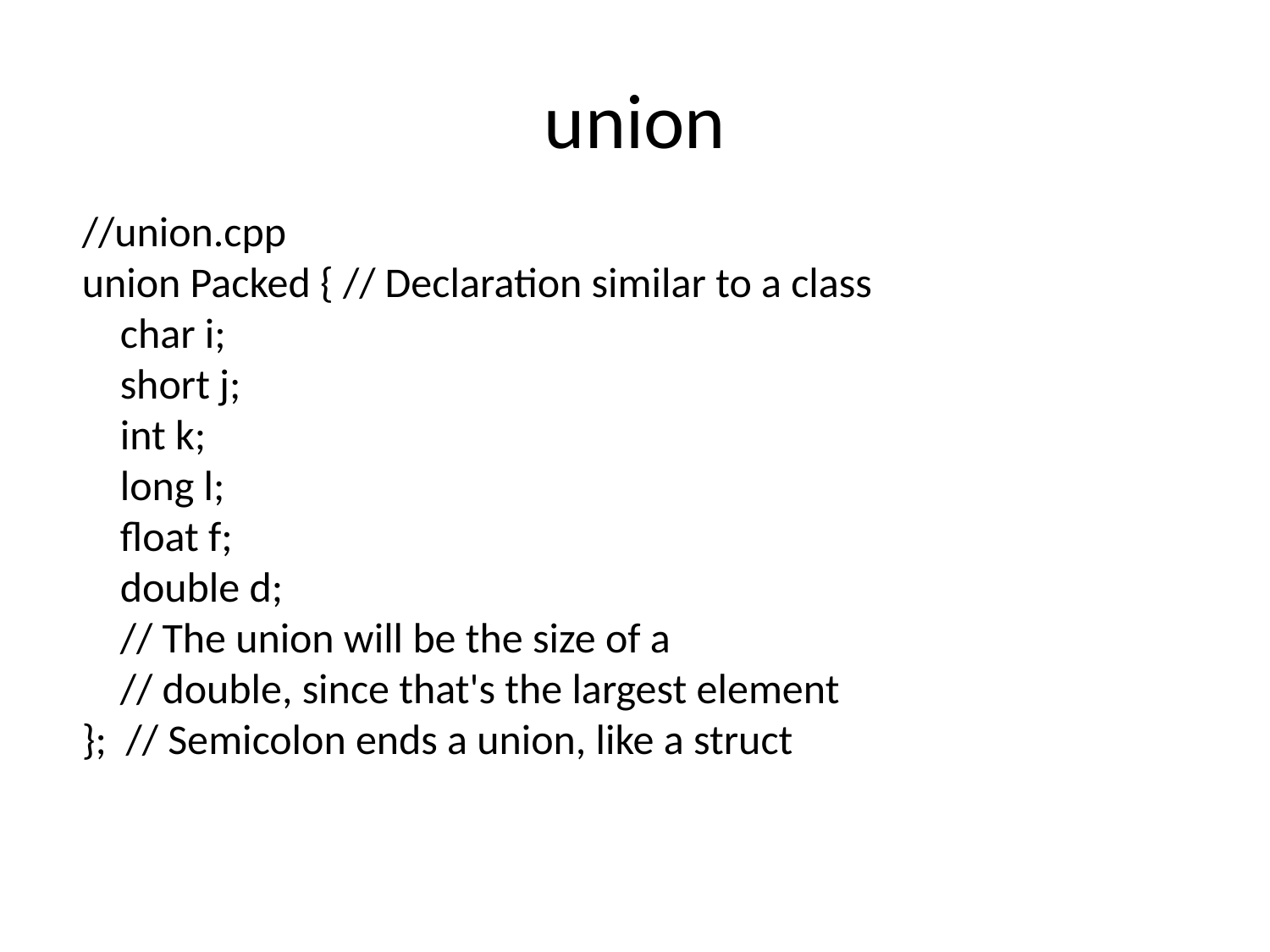

# union
//union.cpp
union Packed { // Declaration similar to a class
    char i;
    short j;
    int k;
    long l;
    float f;
    double d;
    // The union will be the size of a
    // double, since that's the largest element
};  // Semicolon ends a union, like a struct